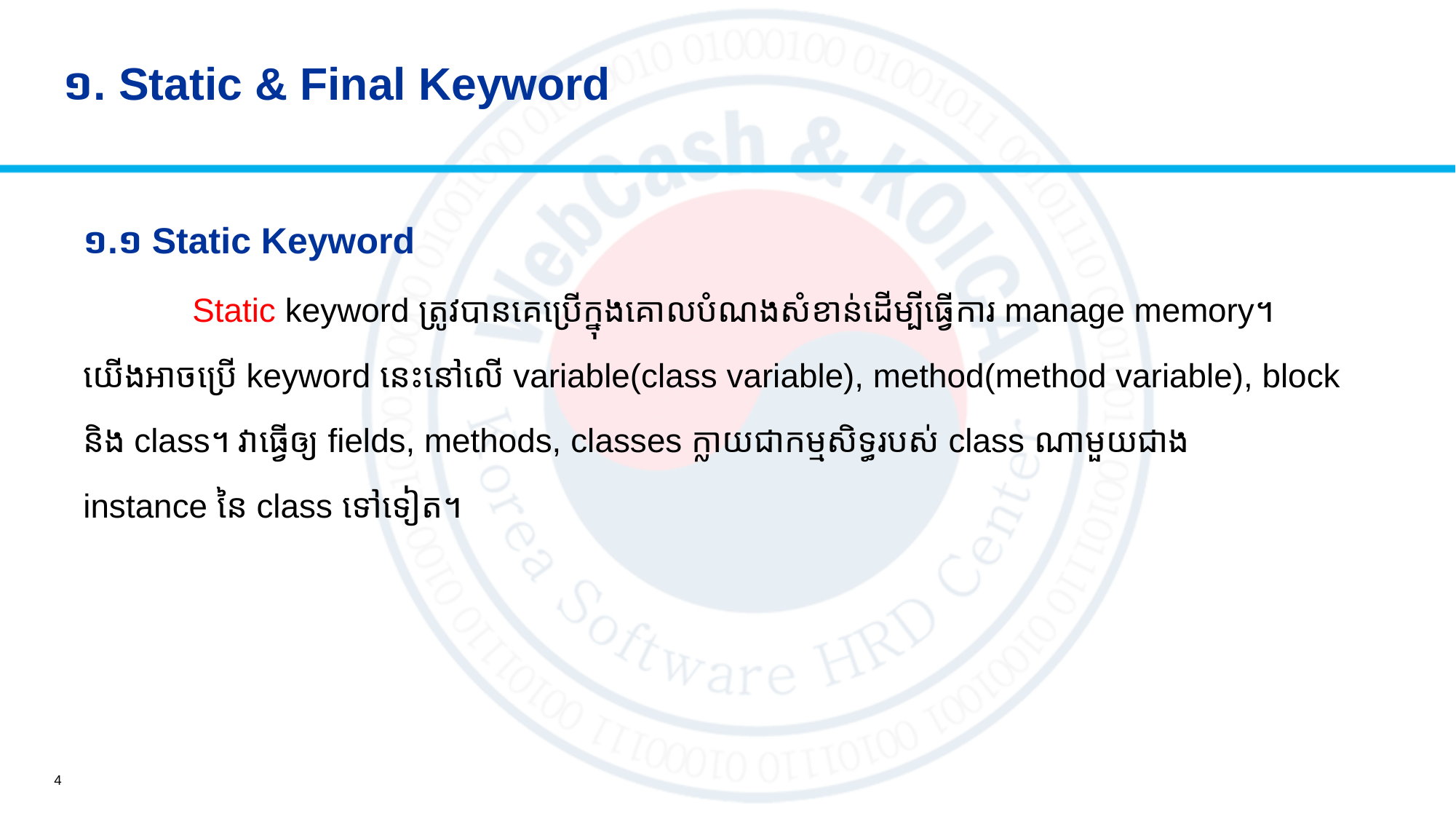

# ១. Static & Final Keyword
១.១ Static Keyword
	Static keyword ត្រូវបានគេប្រើក្នុងគោលបំណងសំខាន់ដើម្បីធ្វើការ manage memory។
យើងអាចប្រើ keyword នេះនៅលើ variable(class variable), method(method variable), block
និង class។ វាធ្វើឲ្យ fields, methods, classes ក្លាយជាកម្មសិទ្ធរបស់ class ណាមួយជាង
instance នៃ class ទៅទៀត។
4